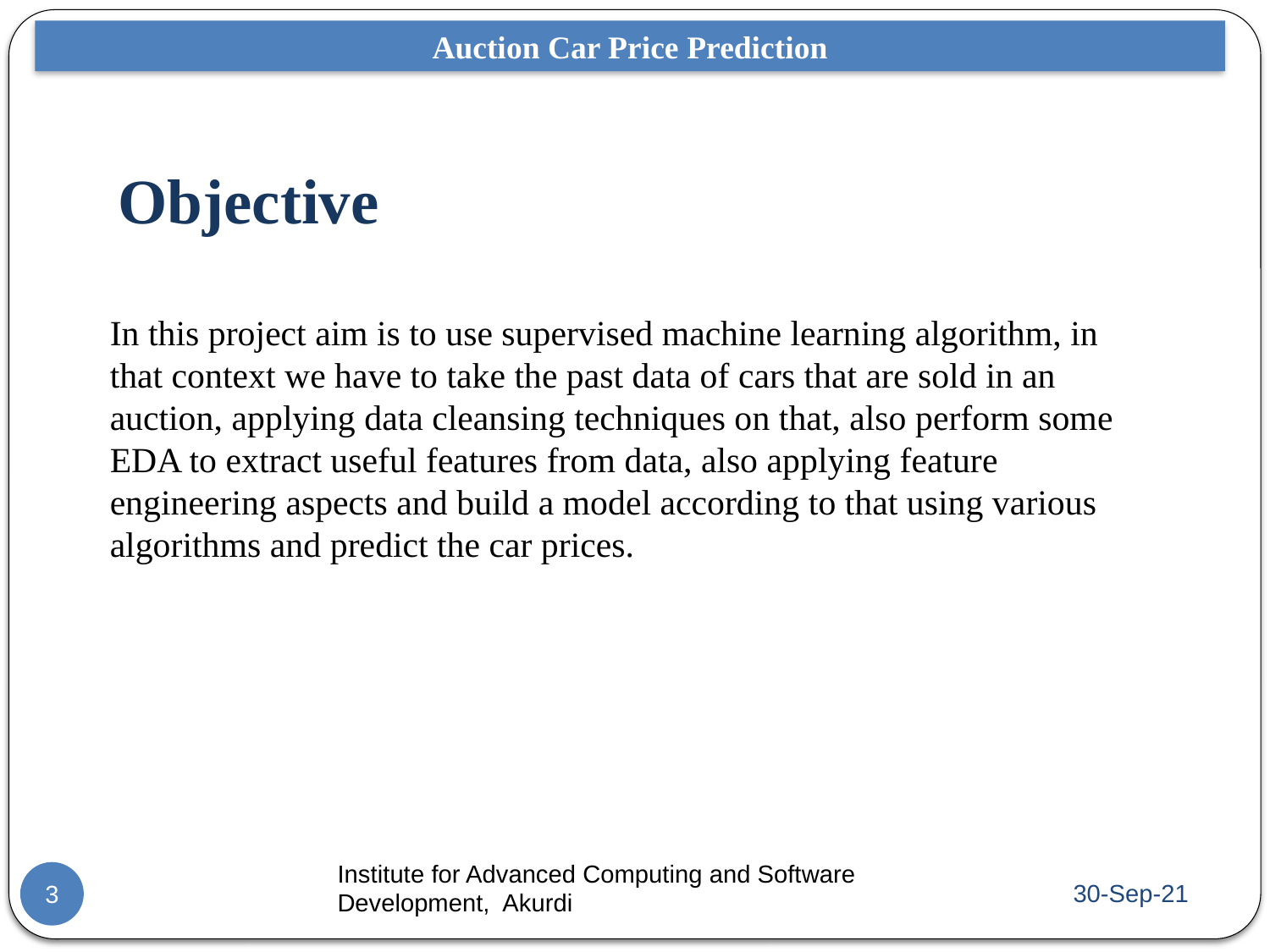

Auction Car Price Prediction
Objective
In this project aim is to use supervised machine learning algorithm, in that context we have to take the past data of cars that are sold in an auction, applying data cleansing techniques on that, also perform some EDA to extract useful features from data, also applying feature engineering aspects and build a model according to that using various algorithms and predict the car prices.

Institute for Advanced Computing and Software Development,  Akurdi
30-Sep-21
3